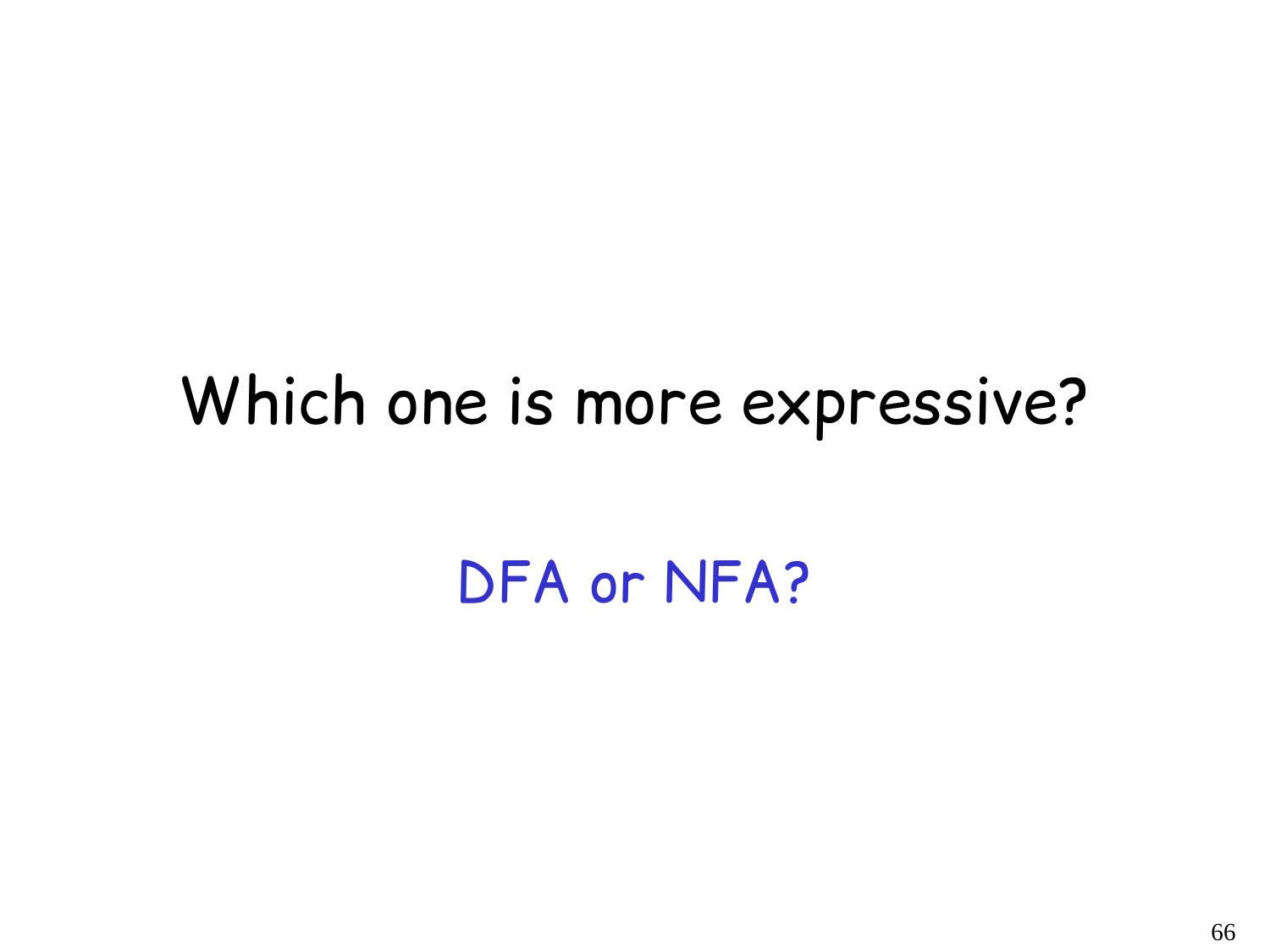

# Which one is more expressive?
DFA or NFA?
66